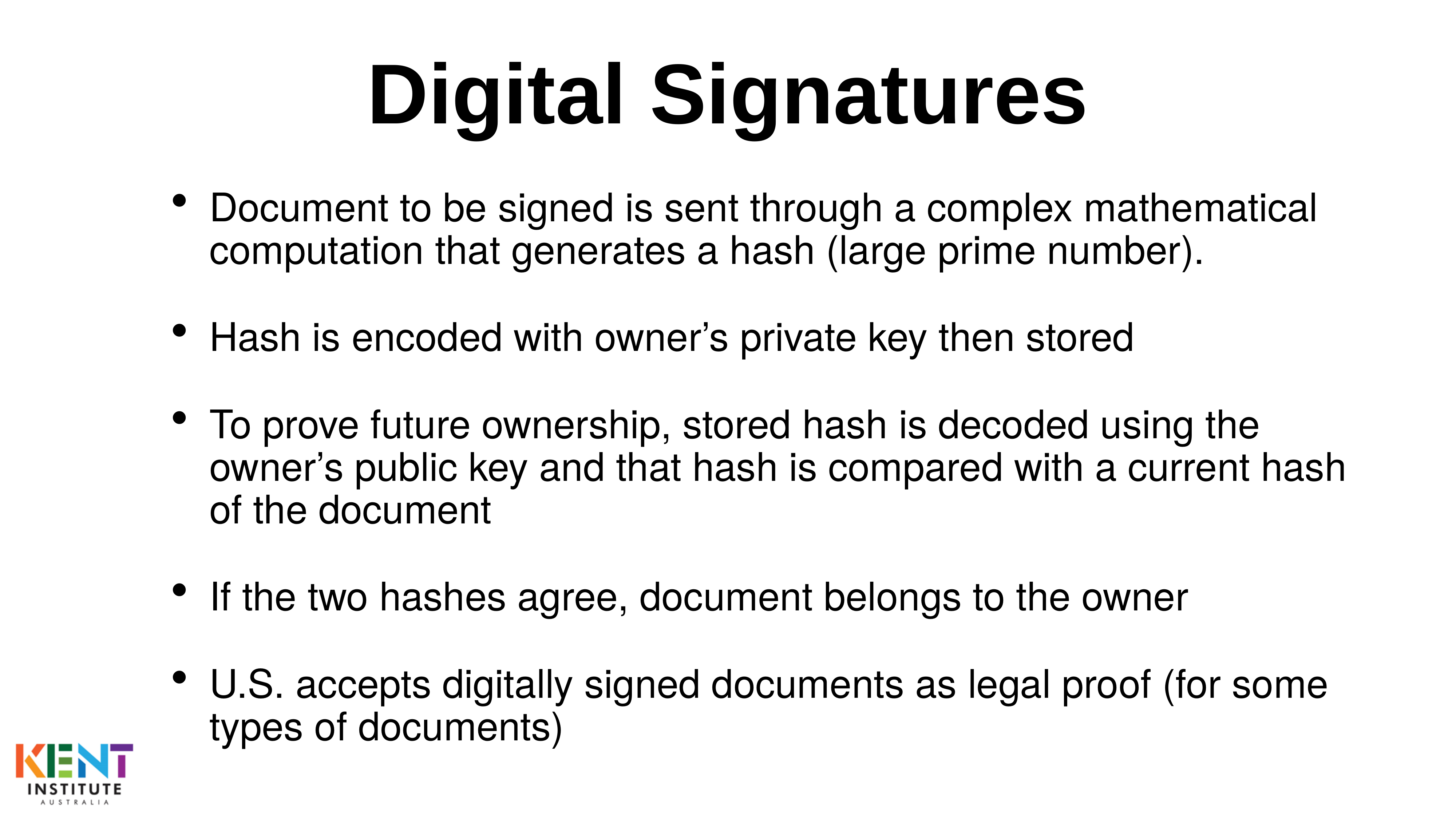

# Digital Signatures

Document to be signed is sent through a complex mathematical computation that generates a hash (large prime number).
Hash is encoded with owner’s private key then stored
To prove future ownership, stored hash is decoded using the owner’s public key and that hash is compared with a current hash of the document
If the two hashes agree, document belongs to the owner
U.S. accepts digitally signed documents as legal proof (for some types of documents)